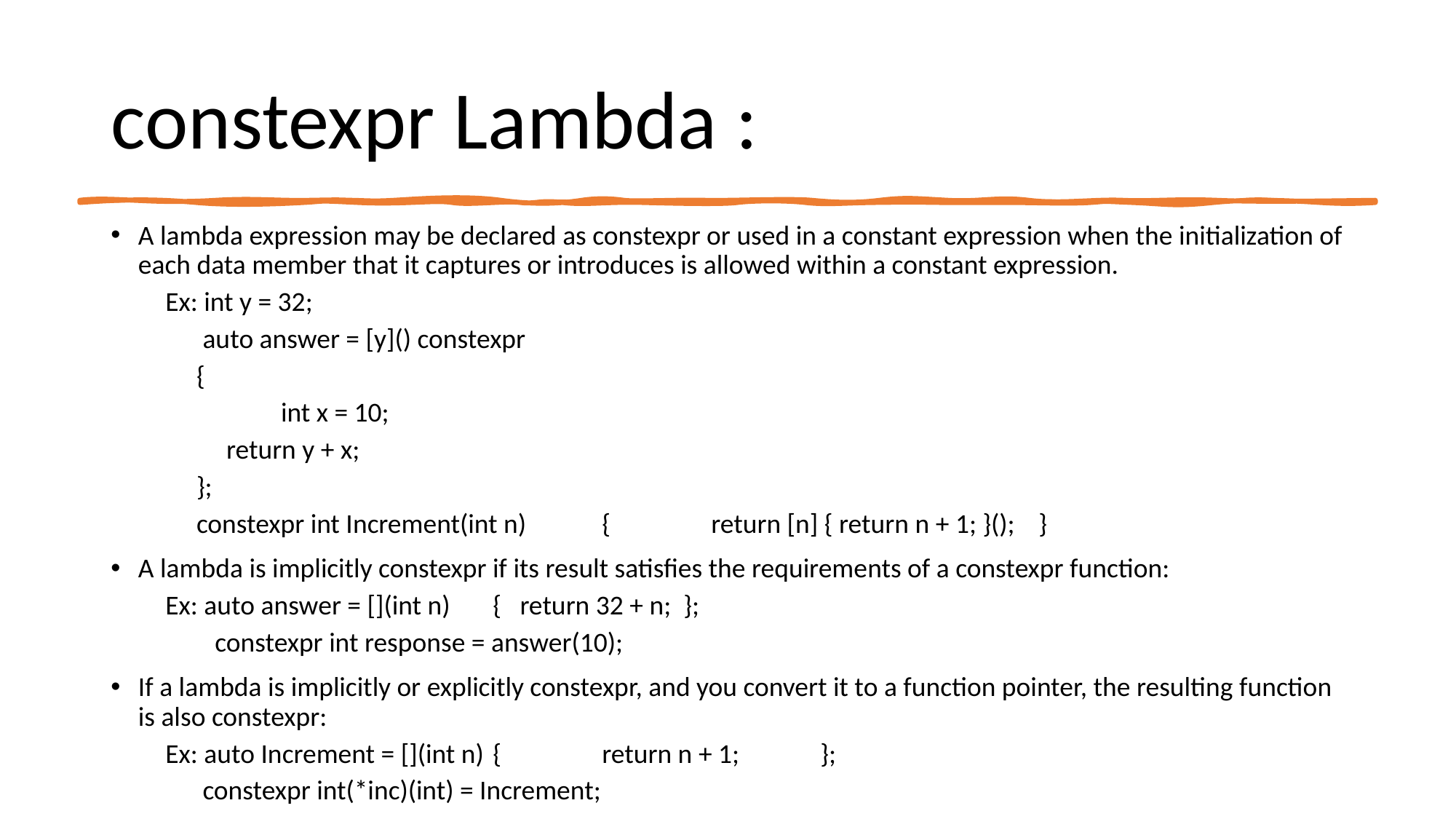

# constexpr Lambda :

A lambda expression may be declared as constexpr or used in a constant expression when the initialization of each data member that it captures or introduces is allowed within a constant expression.
Ex: int y = 32;
      auto answer = [y]() constexpr
     {
	 int x = 10;
 return y + x;
     };
     constexpr int Increment(int n) 	{	return [n] { return n + 1; }();	}
A lambda is implicitly constexpr if its result satisfies the requirements of a constexpr function:
Ex: auto answer = [](int n)	{   return 32 + n;  };
        constexpr int response = answer(10);
If a lambda is implicitly or explicitly constexpr, and you convert it to a function pointer, the resulting function is also constexpr:
Ex: auto Increment = [](int n)	{	return n + 1;	};
      constexpr int(*inc)(int) = Increment;